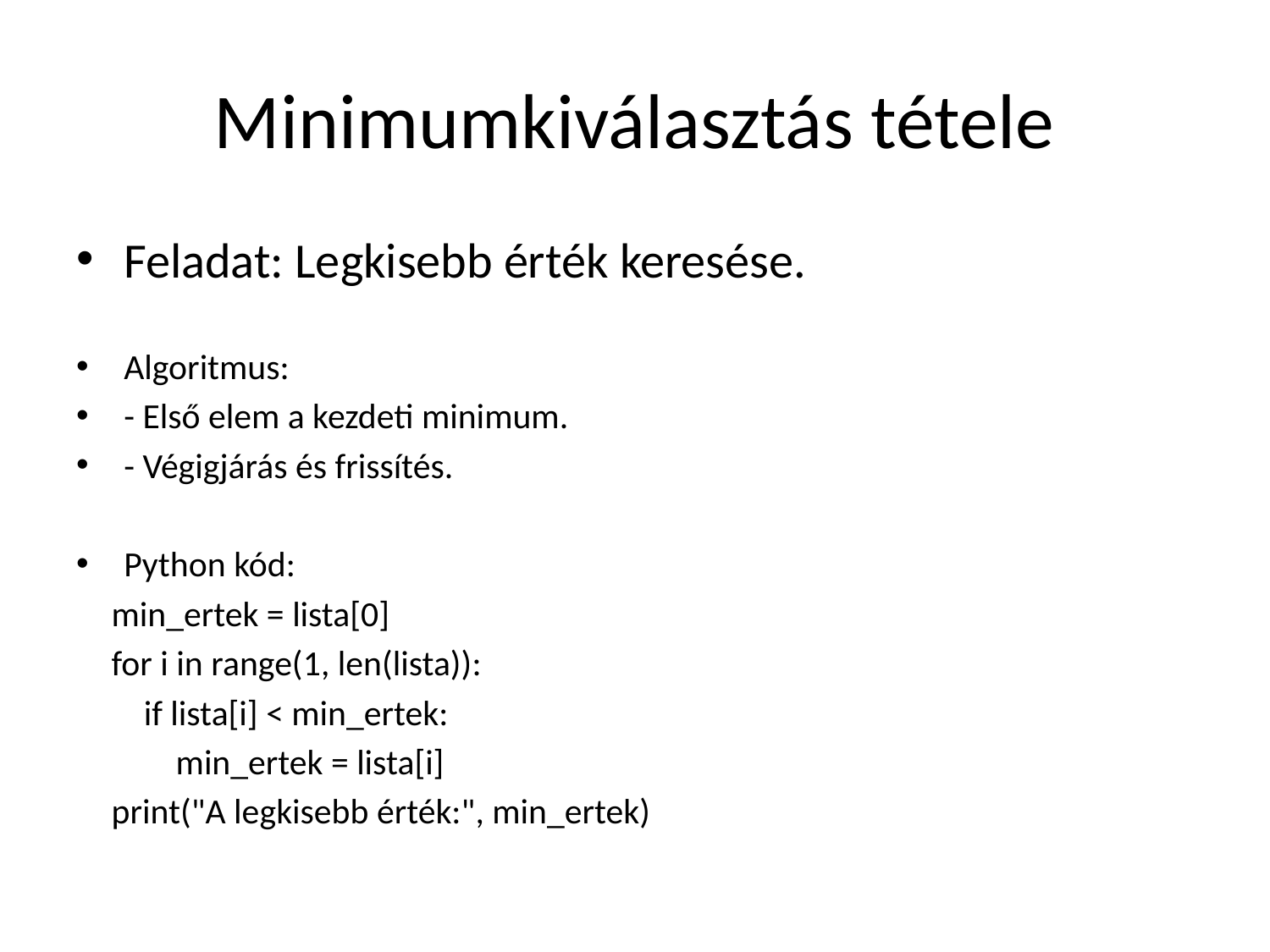

# Minimumkiválasztás tétele
Feladat: Legkisebb érték keresése.

Algoritmus:
- Első elem a kezdeti minimum.
- Végigjárás és frissítés.

Python kód:
 min_ertek = lista[0]
 for i in range(1, len(lista)):
     if lista[i] < min_ertek:
         min_ertek = lista[i]
 print("A legkisebb érték:", min_ertek)